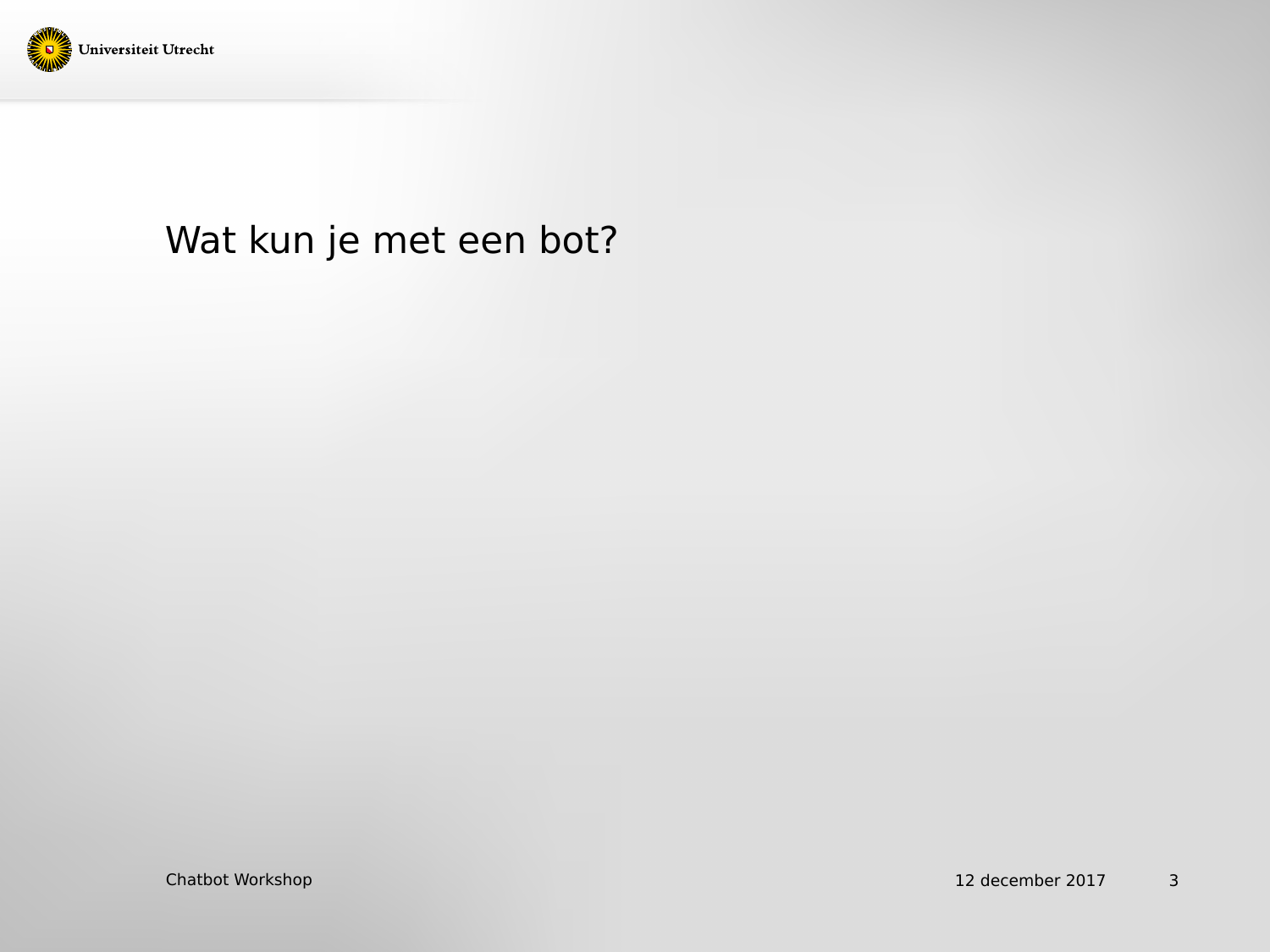

# Wat kun je met een bot?
12 december 2017
3
Chatbot Workshop